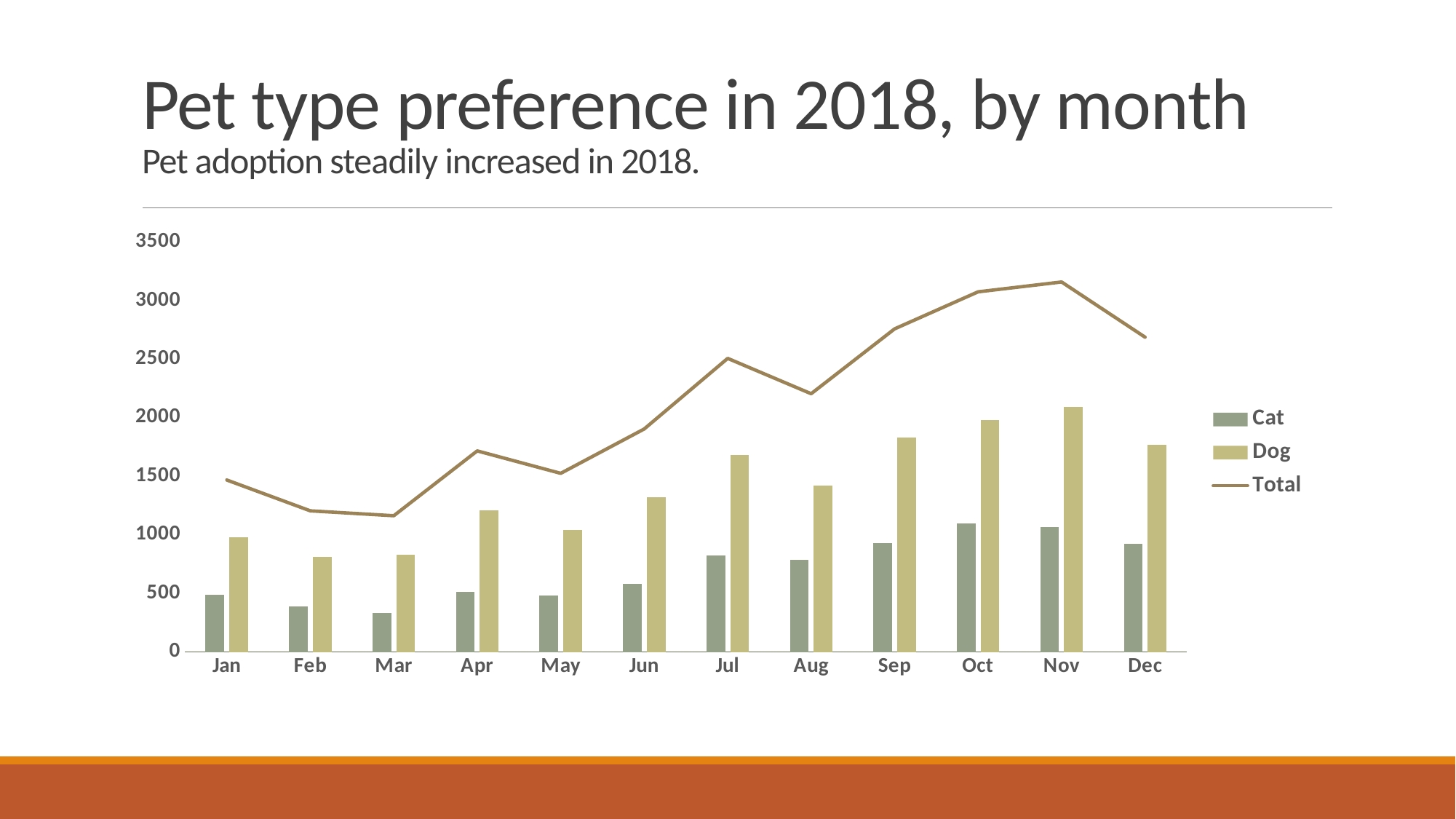

# Pet type preference in 2018, by month Pet adoption steadily increased in 2018.

### Chart

| Category | Cat | Dog | Total |
|---|---|---|---|
| Jan | 491.0 | 977.0 | 1468.0 |
| Feb | 391.0 | 814.0 | 1205.0 |
| Mar | 335.0 | 828.0 | 1163.0 |
| Apr | 510.0 | 1207.0 | 1717.0 |
| May | 482.0 | 1043.0 | 1525.0 |
| Jun | 584.0 | 1320.0 | 1904.0 |
| Jul | 825.0 | 1682.0 | 2507.0 |
| Aug | 786.0 | 1419.0 | 2205.0 |
| Sep | 927.0 | 1832.0 | 2759.0 |
| Oct | 1097.0 | 1978.0 | 3075.0 |
| Nov | 1067.0 | 2092.0 | 3159.0 |
| Dec | 921.0 | 1767.0 | 2688.0 |